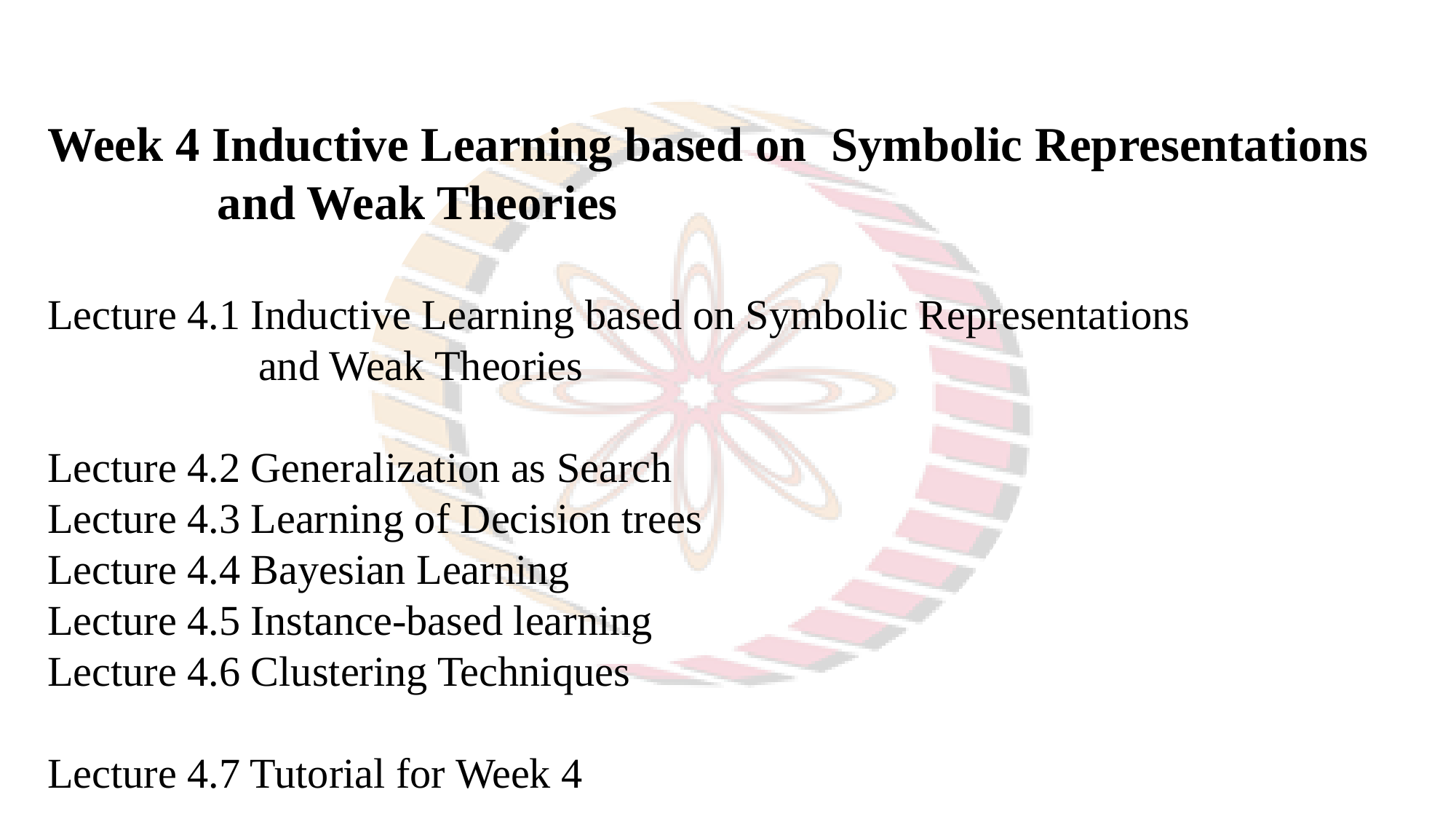

Week 4 Inductive Learning based on  Symbolic Representations
	     and Weak Theories

Lecture 4.1 Inductive Learning based on Symbolic Representations
                    and Weak Theories

Lecture 4.2 Generalization as Search
Lecture 4.3 Learning of Decision trees
Lecture 4.4 Bayesian Learning
Lecture 4.5 Instance-based learning
Lecture 4.6 Clustering Techniques

Lecture 4.7 Tutorial for Week 4